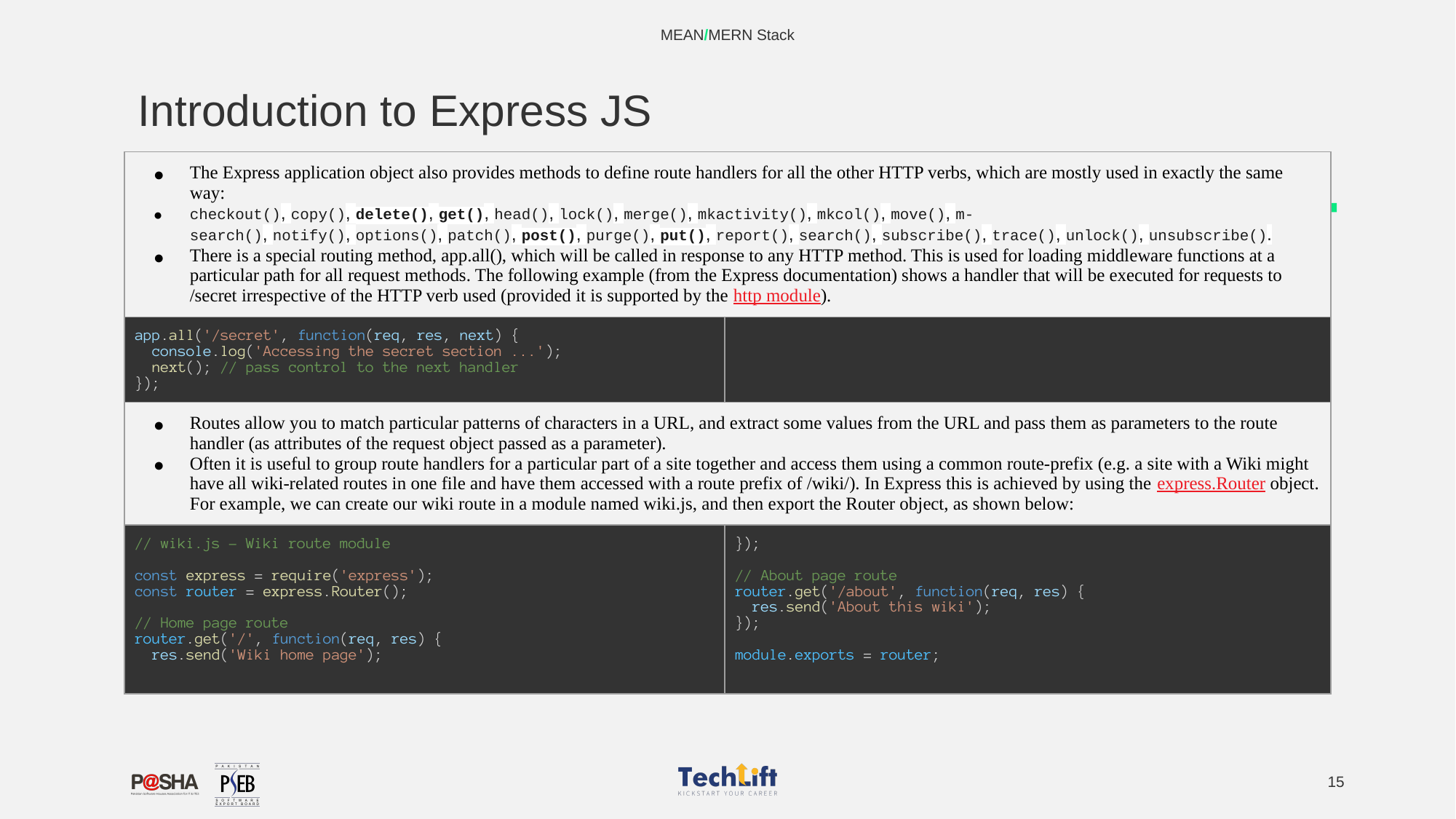

MEAN/MERN Stack
# Introduction to Express JS
| The Express application object also provides methods to define route handlers for all the other HTTP verbs, which are mostly used in exactly the same way: checkout(), copy(), delete(), get(), head(), lock(), merge(), mkactivity(), mkcol(), move(), m-search(), notify(), options(), patch(), post(), purge(), put(), report(), search(), subscribe(), trace(), unlock(), unsubscribe(). There is a special routing method, app.all(), which will be called in response to any HTTP method. This is used for loading middleware functions at a particular path for all request methods. The following example (from the Express documentation) shows a handler that will be executed for requests to /secret irrespective of the HTTP verb used (provided it is supported by the http module). |  |
| --- | --- |
| app.all('/secret', function(req, res, next) {   console.log('Accessing the secret section ...');   next(); // pass control to the next handler }); |  |
| Routes allow you to match particular patterns of characters in a URL, and extract some values from the URL and pass them as parameters to the route handler (as attributes of the request object passed as a parameter). Often it is useful to group route handlers for a particular part of a site together and access them using a common route-prefix (e.g. a site with a Wiki might have all wiki-related routes in one file and have them accessed with a route prefix of /wiki/). In Express this is achieved by using the express.Router object. For example, we can create our wiki route in a module named wiki.js, and then export the Router object, as shown below: |  |
| // wiki.js - Wiki route module const express = require('express'); const router = express.Router(); // Home page route router.get('/', function(req, res) {   res.send('Wiki home page'); | }); // About page route router.get('/about', function(req, res) {   res.send('About this wiki'); }); module.exports = router; |
15